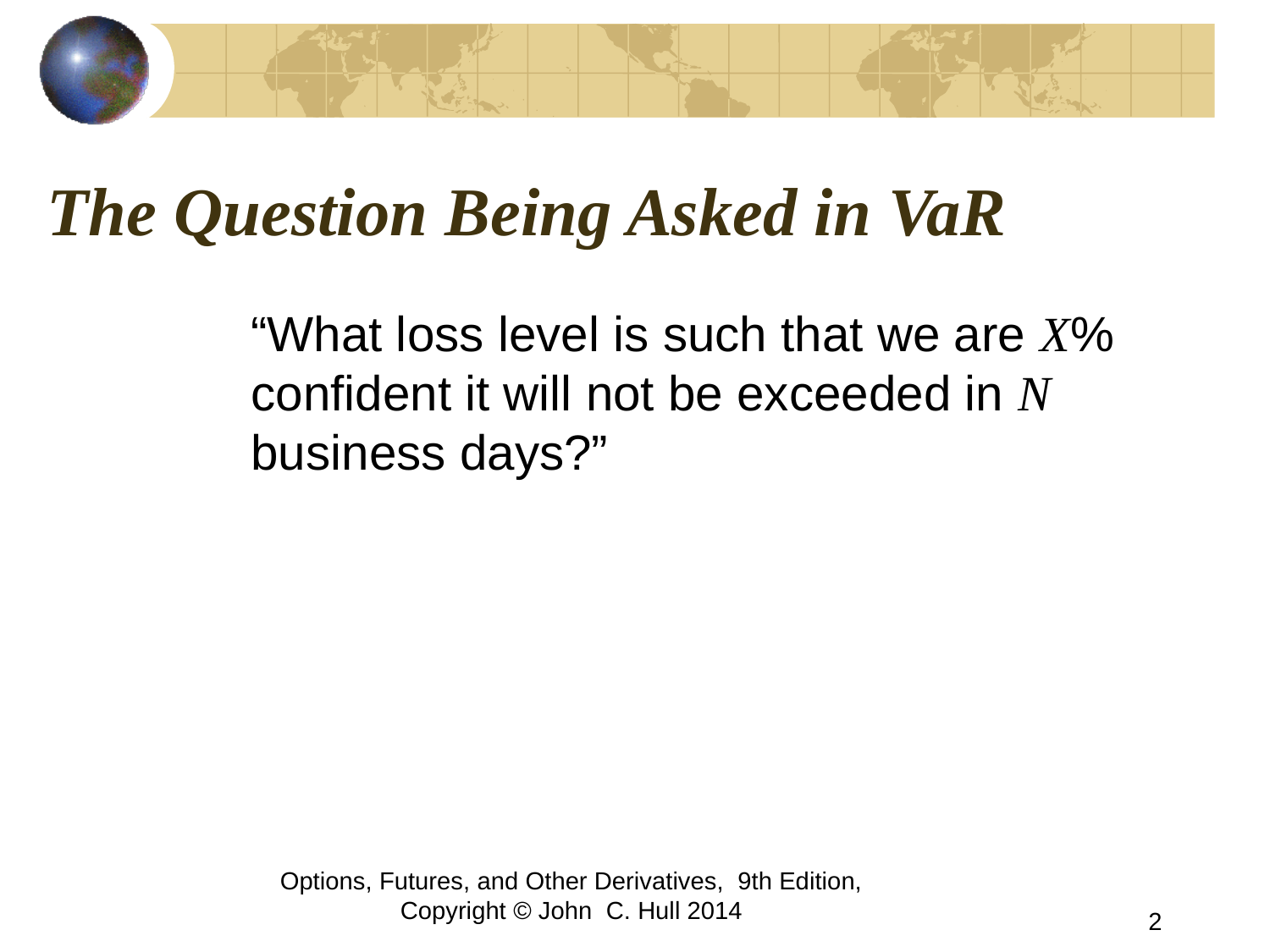

# The Question Being Asked in VaR
	“What loss level is such that we are X% confident it will not be exceeded in N business days?”
Options, Futures, and Other Derivatives,  9th Edition, Copyright © John  C. Hull 2014
2